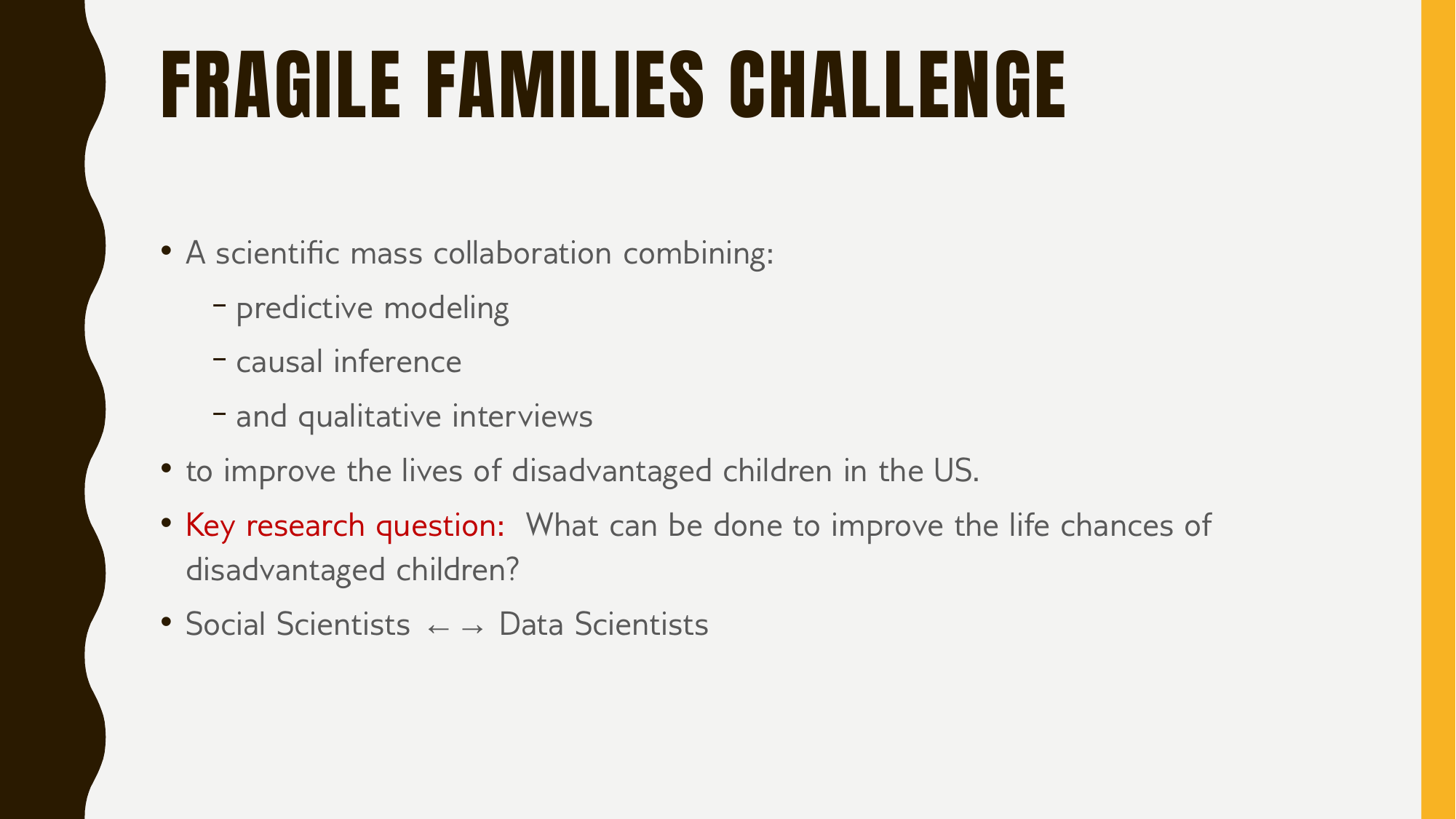

# Fragile Families Challenge
A scientific mass collaboration combining:
predictive modeling
causal inference
and qualitative interviews
to improve the lives of disadvantaged children in the US.
Key research question:  What can be done to improve the life chances of disadvantaged children?
Social Scientists ←→ Data Scientists